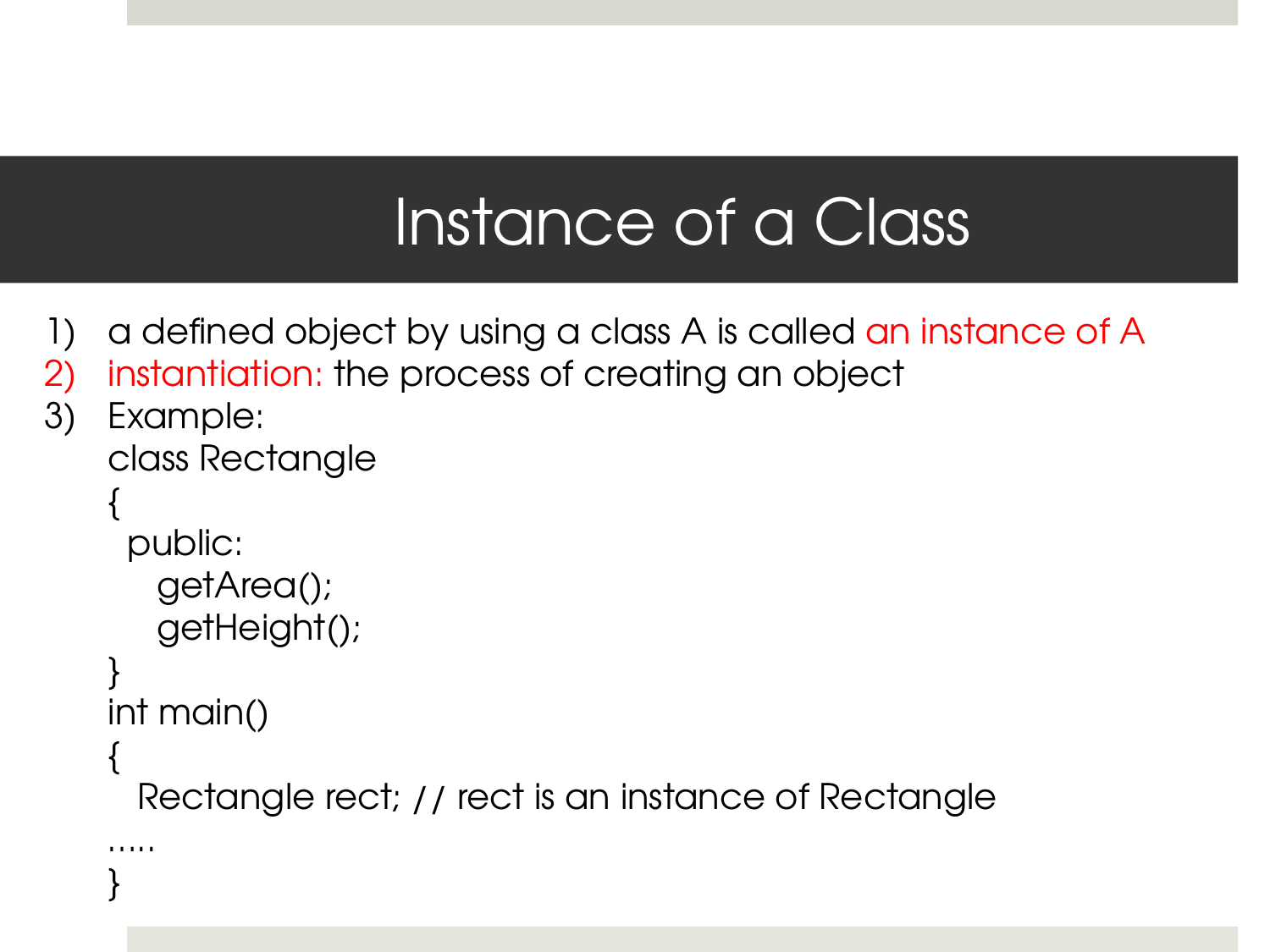

# Instance of a Class
a defined object by using a class A is called an instance of A
instantiation: the process of creating an object
Example:
class Rectangle
{
  public:
     getArea();
     getHeight();
}
int main()
{
   Rectangle rect; // rect is an instance of Rectangle
…..
}